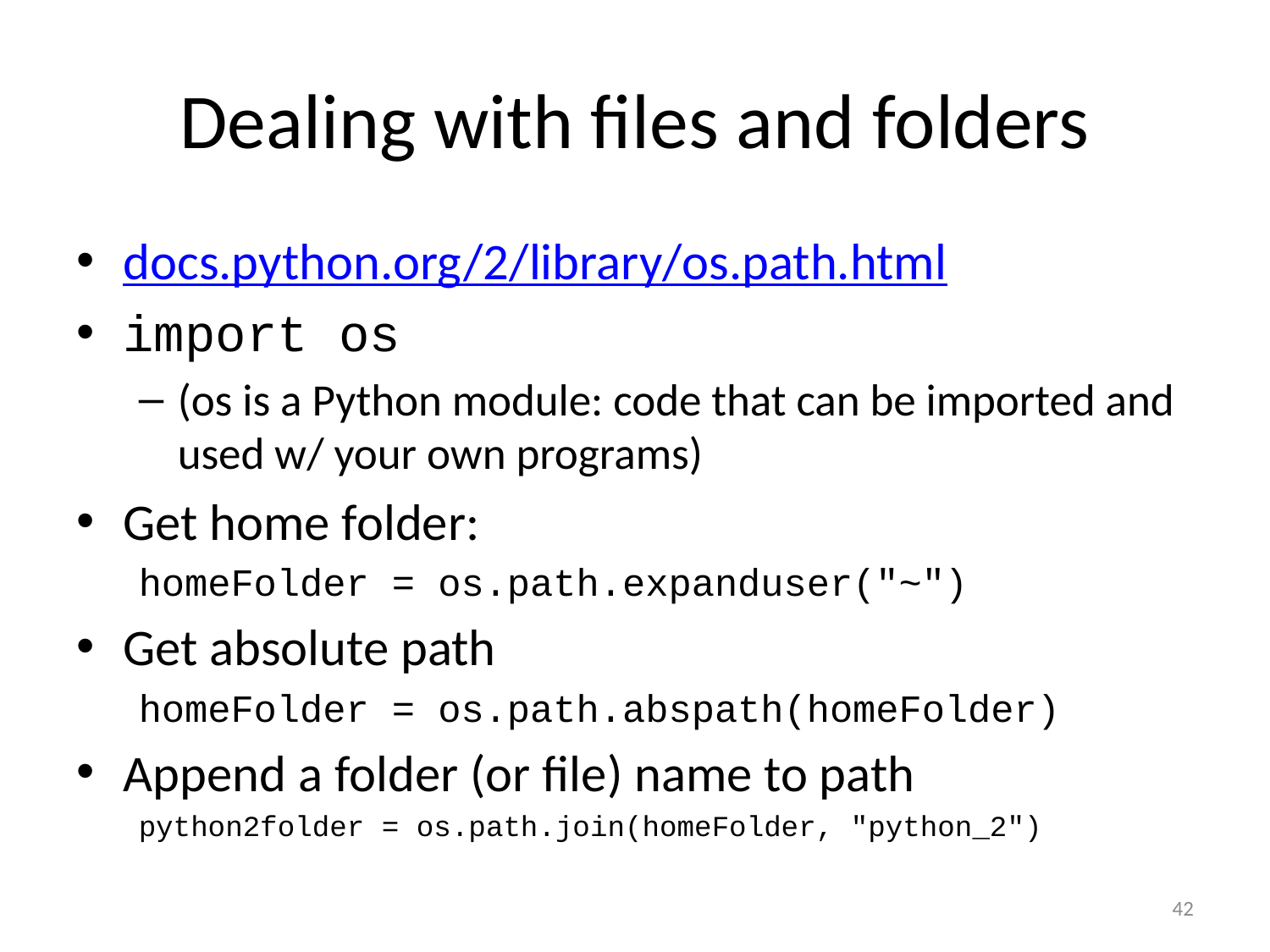

# Dealing with files and folders
docs.python.org/2/library/os.path.html
import os
(os is a Python module: code that can be imported and used w/ your own programs)
Get home folder:
homeFolder = os.path.expanduser("~")
Get absolute path
homeFolder = os.path.abspath(homeFolder)
Append a folder (or file) name to path
python2folder = os.path.join(homeFolder, "python_2")

42